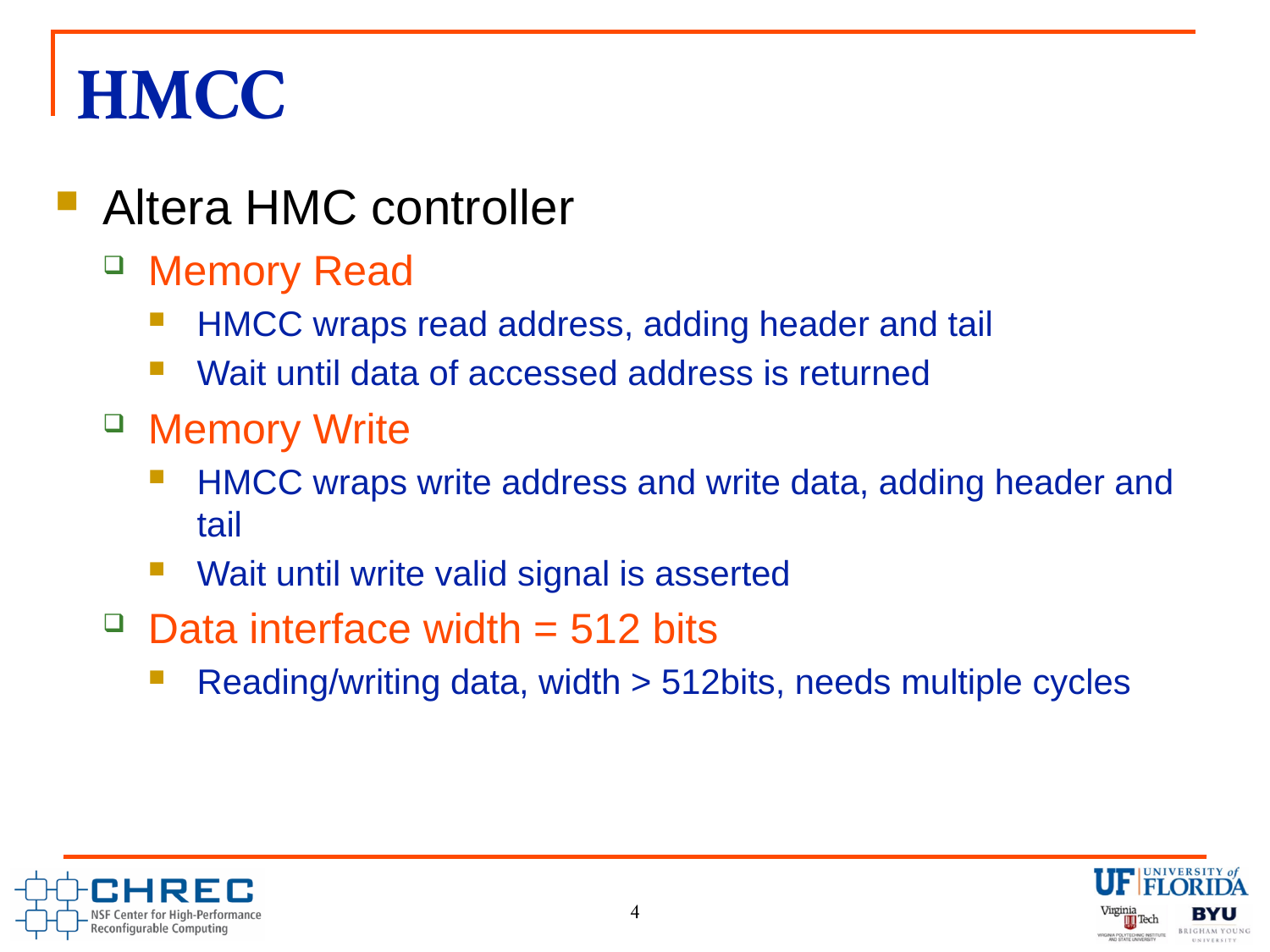

# HMCC
Altera HMC controller
Memory Read
HMCC wraps read address, adding header and tail
Wait until data of accessed address is returned
Memory Write
HMCC wraps write address and write data, adding header and tail
Wait until write valid signal is asserted
Data interface width = 512 bits
Reading/writing data, width > 512bits, needs multiple cycles

4